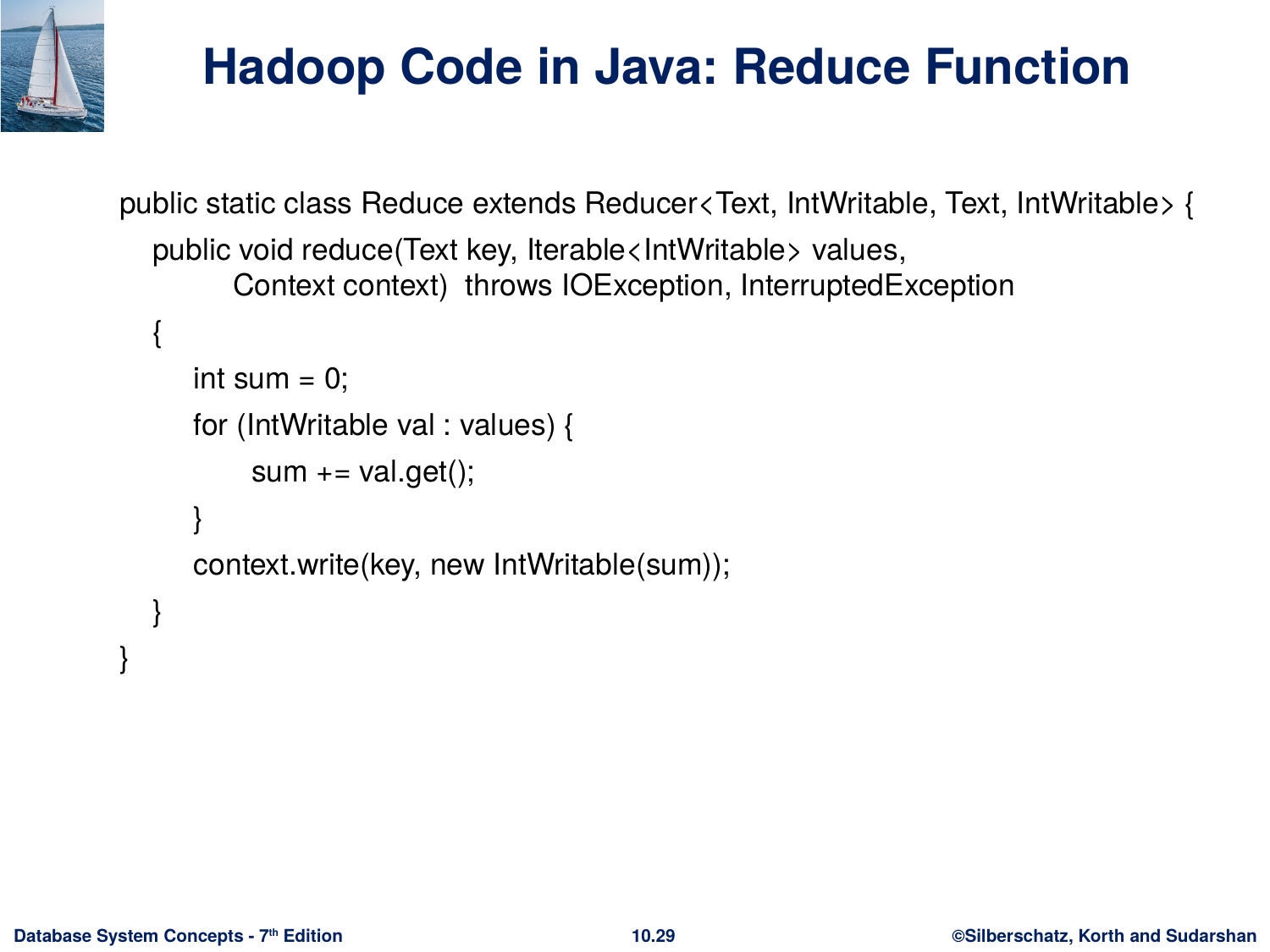

# Hadoop Code in Java: Reduce Function
public static class Reduce extends Reducer<Text, IntWritable, Text, IntWritable> {
    public void reduce(Text key, Iterable<IntWritable> values,
        Context context)  throws IOException, InterruptedException
    {
         int sum = 0;
         for (IntWritable val : values) {
                sum += val.get();
         }
         context.write(key, new IntWritable(sum));
    }
}